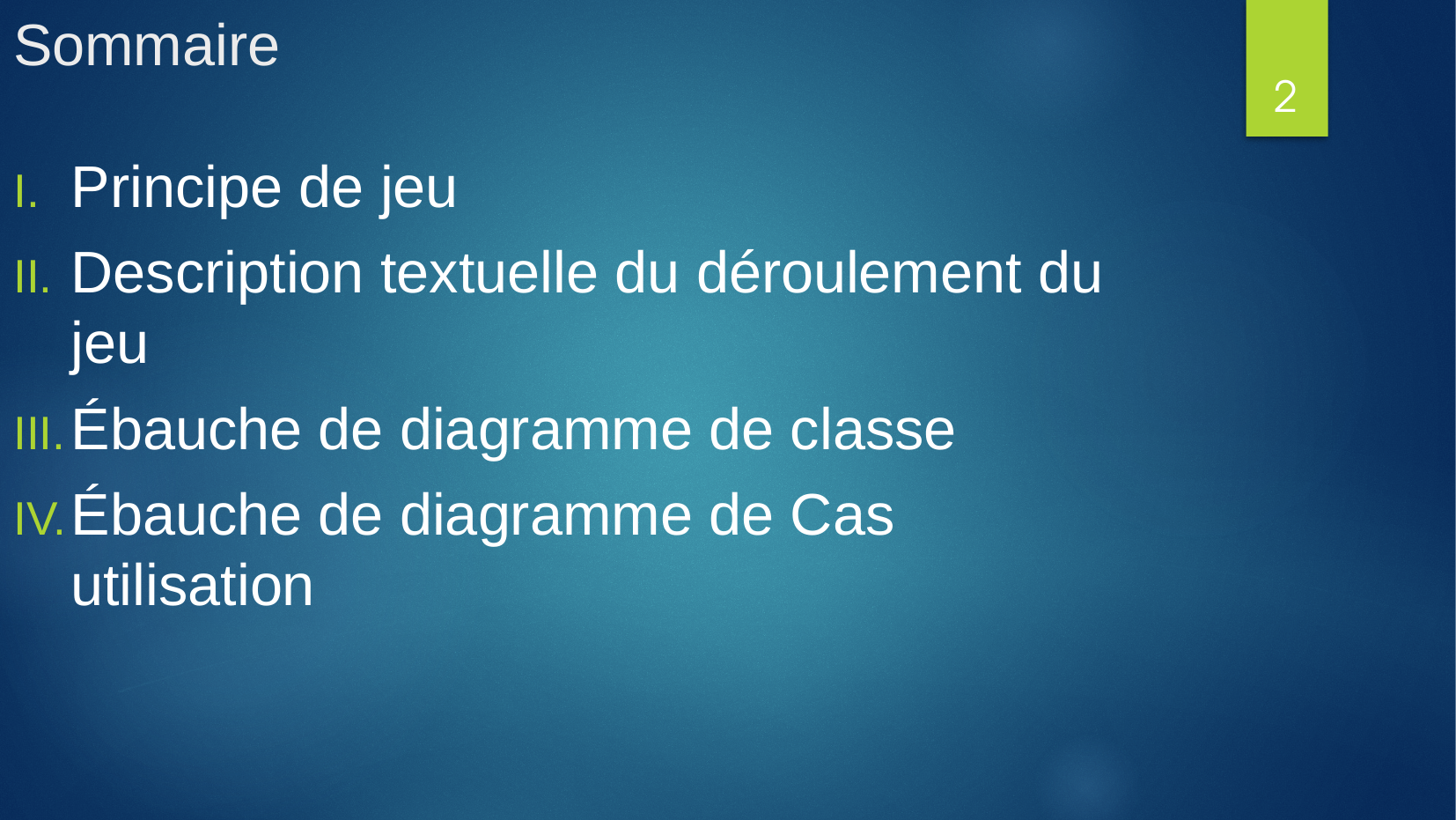

# Sommaire
2
Principe de jeu
Description textuelle du déroulement du jeu
Ébauche de diagramme de classe
Ébauche de diagramme de Cas utilisation